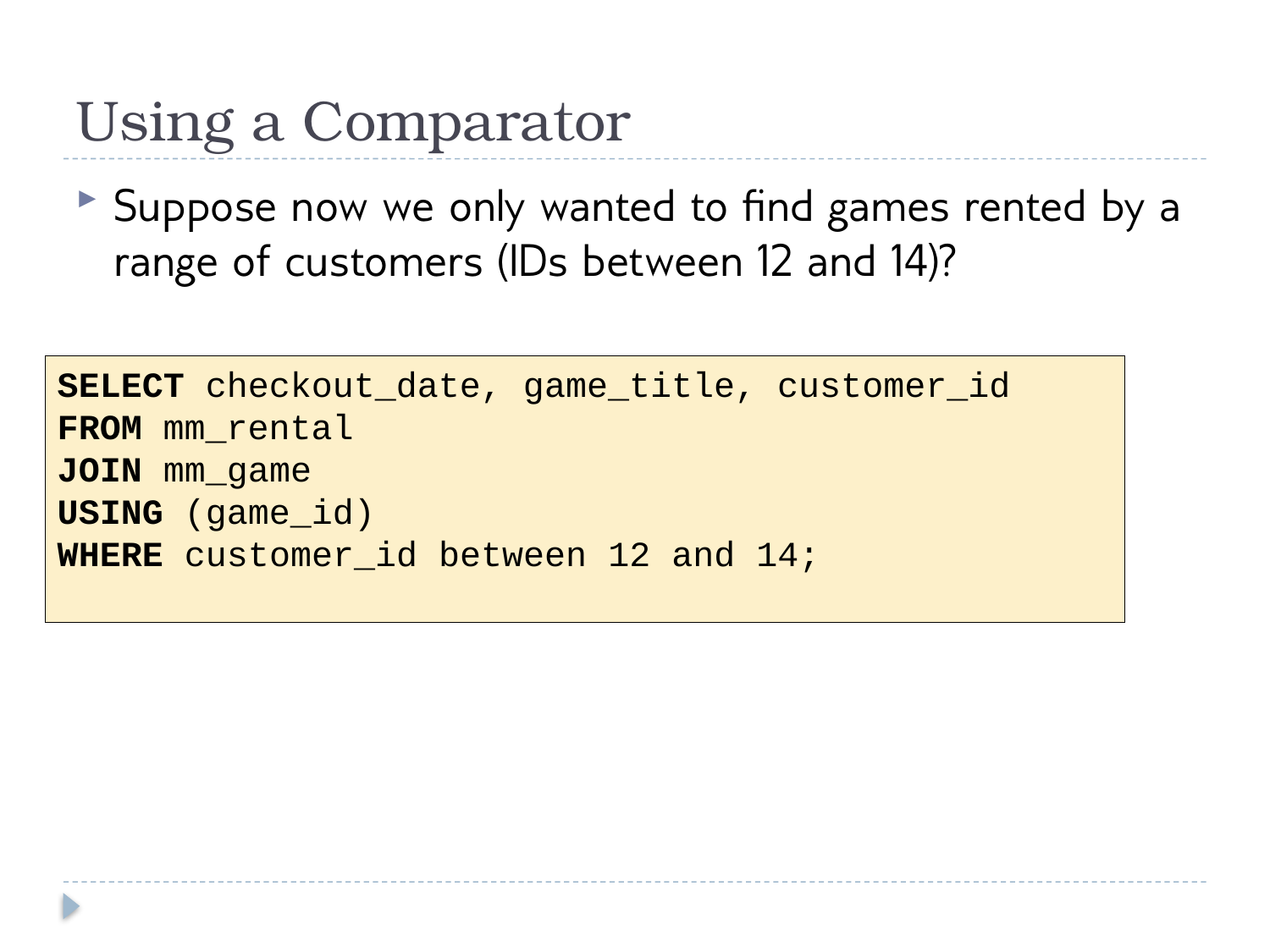

# Using a Comparator
Suppose now we only wanted to find games rented by a range of customers (IDs between 12 and 14)?
SELECT checkout_date, game_title, customer_id
FROM mm_rental
JOIN mm_game
USING (game_id)
WHERE customer_id between 12 and 14;